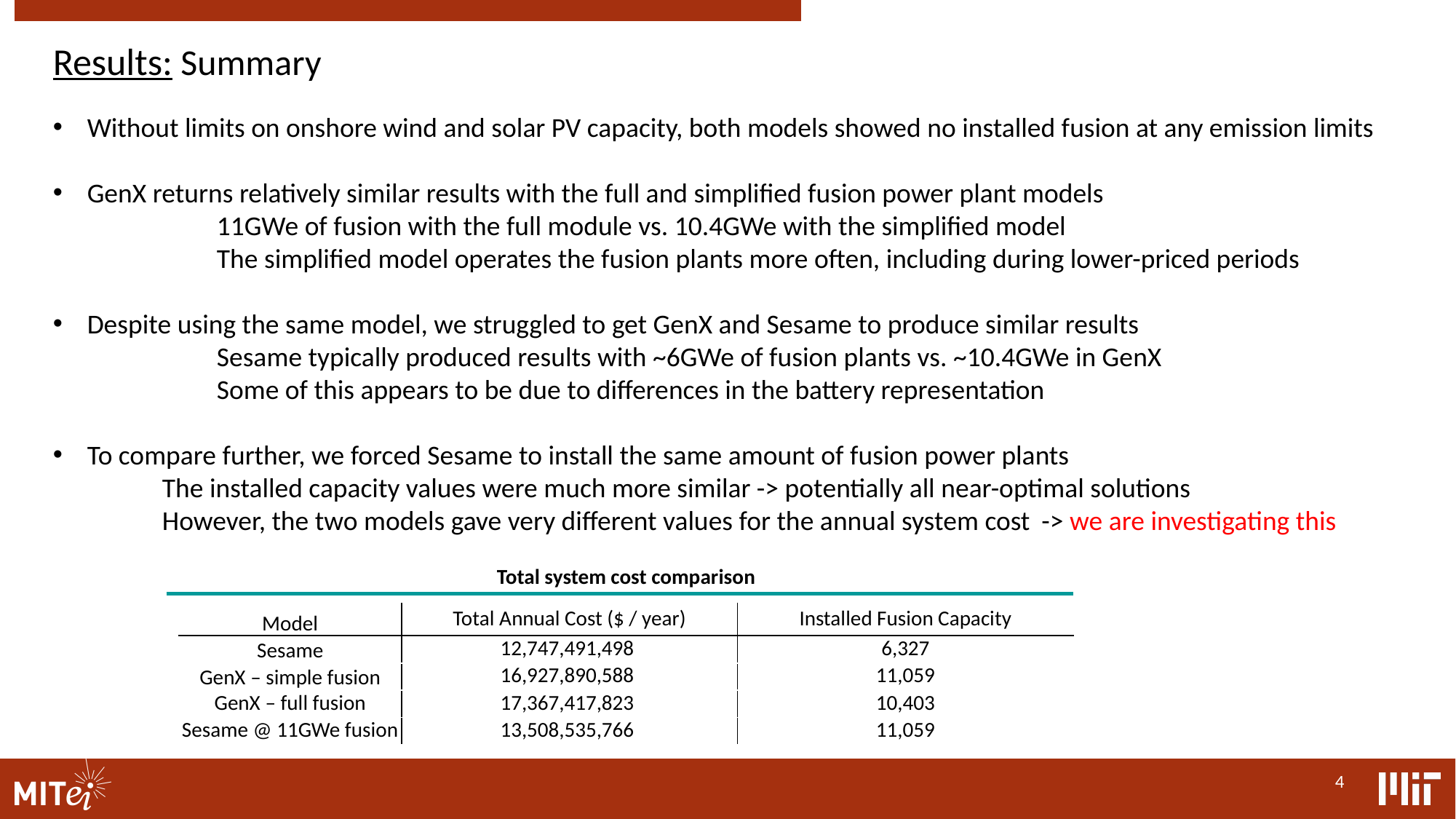

Results: Summary
Without limits on onshore wind and solar PV capacity, both models showed no installed fusion at any emission limits

GenX returns relatively similar results with the full and simplified fusion power plant models
	11GWe of fusion with the full module vs. 10.4GWe with the simplified model
	The simplified model operates the fusion plants more often, including during lower-priced periods

Despite using the same model, we struggled to get GenX and Sesame to produce similar results
	Sesame typically produced results with ~6GWe of fusion plants vs. ~10.4GWe in GenX
	Some of this appears to be due to differences in the battery representation

To compare further, we forced Sesame to install the same amount of fusion power plants
The installed capacity values were much more similar -> potentially all near-optimal solutions
However, the two models gave very different values for the annual system cost	 -> we are investigating this
Total system cost comparison
| Model | Total Annual Cost ($ / year) | Installed Fusion Capacity |
| --- | --- | --- |
| Sesame | 12,747,491,498 | 6,327 |
| GenX – simple fusion | 16,927,890,588 | 11,059 |
| GenX – full fusion | 17,367,417,823 | 10,403 |
| Sesame @ 11GWe fusion | 13,508,535,766 | 11,059 |
4